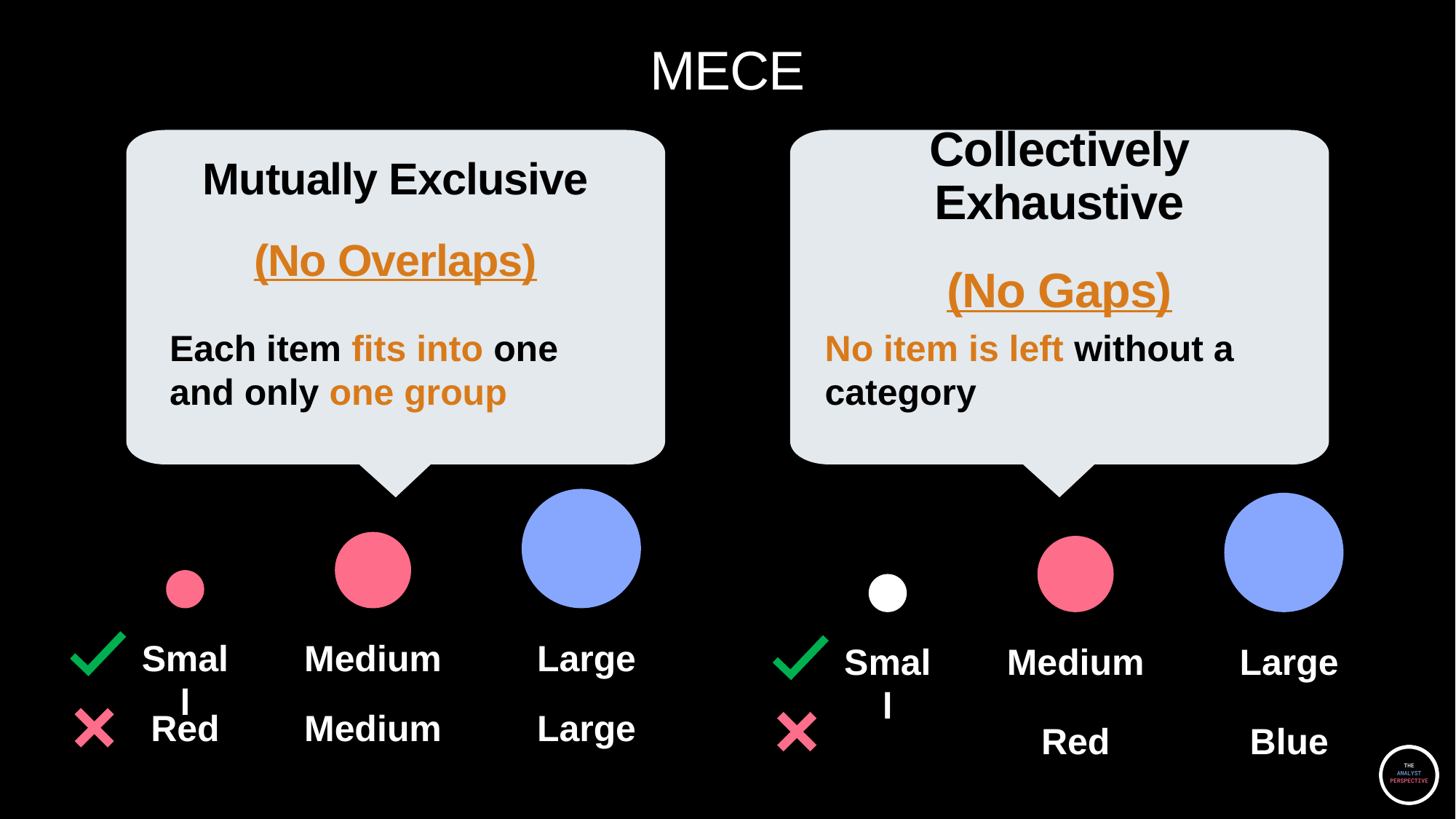

# MECE
Collectively Exhaustive
(No Gaps)

Mutually Exclusive
(No Overlaps)
Each item fits into one and only one group

No item is left without a category

Small

Medium

Large

Small

Medium

Large

Red

Medium

Large

Red

Blue